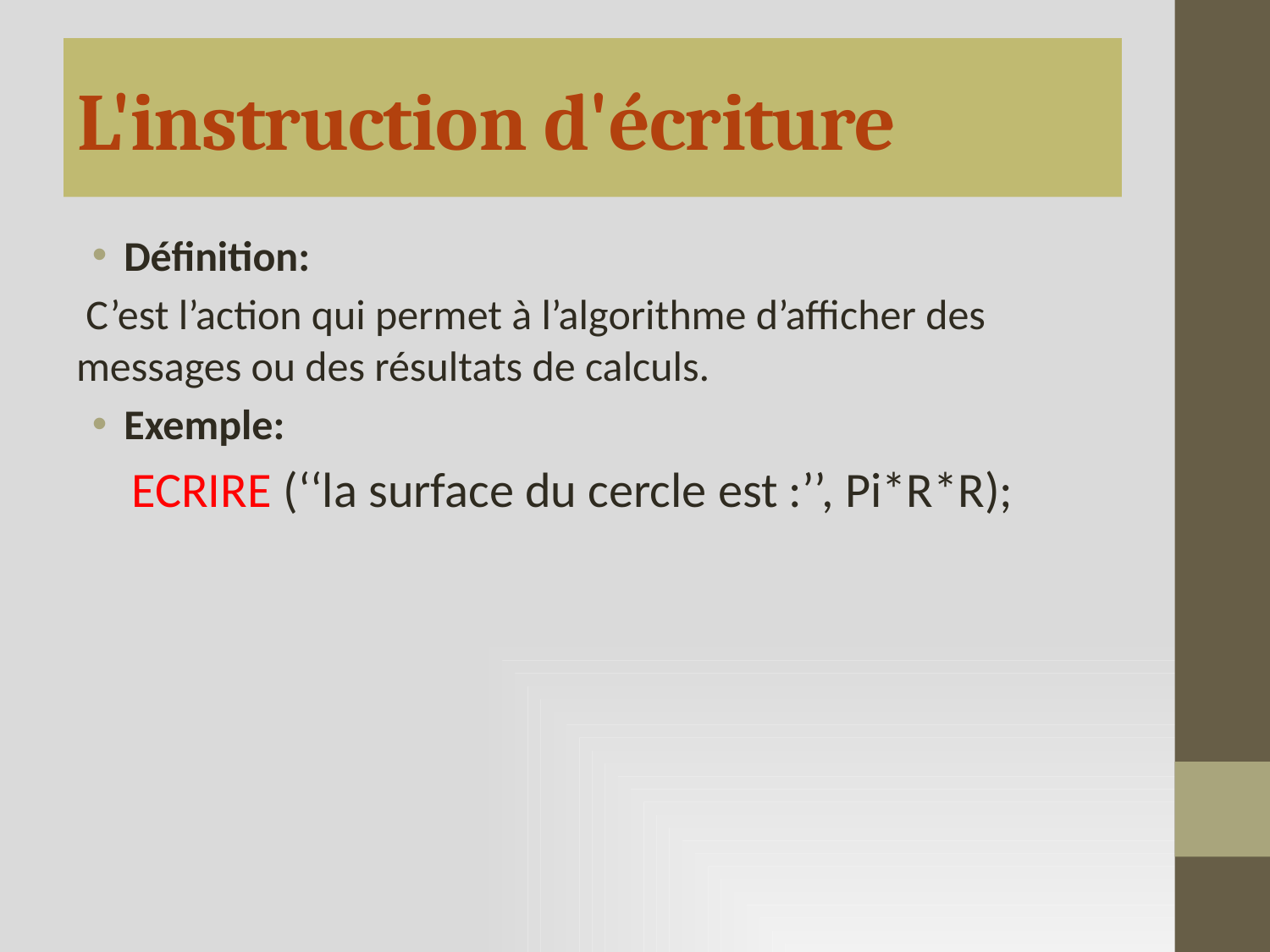

# L'instruction d'écriture
Définition:
 C’est l’action qui permet à l’algorithme d’afficher des messages ou des résultats de calculs.
Exemple:
ECRIRE (‘‘la surface du cercle est :’’, Pi*R*R);